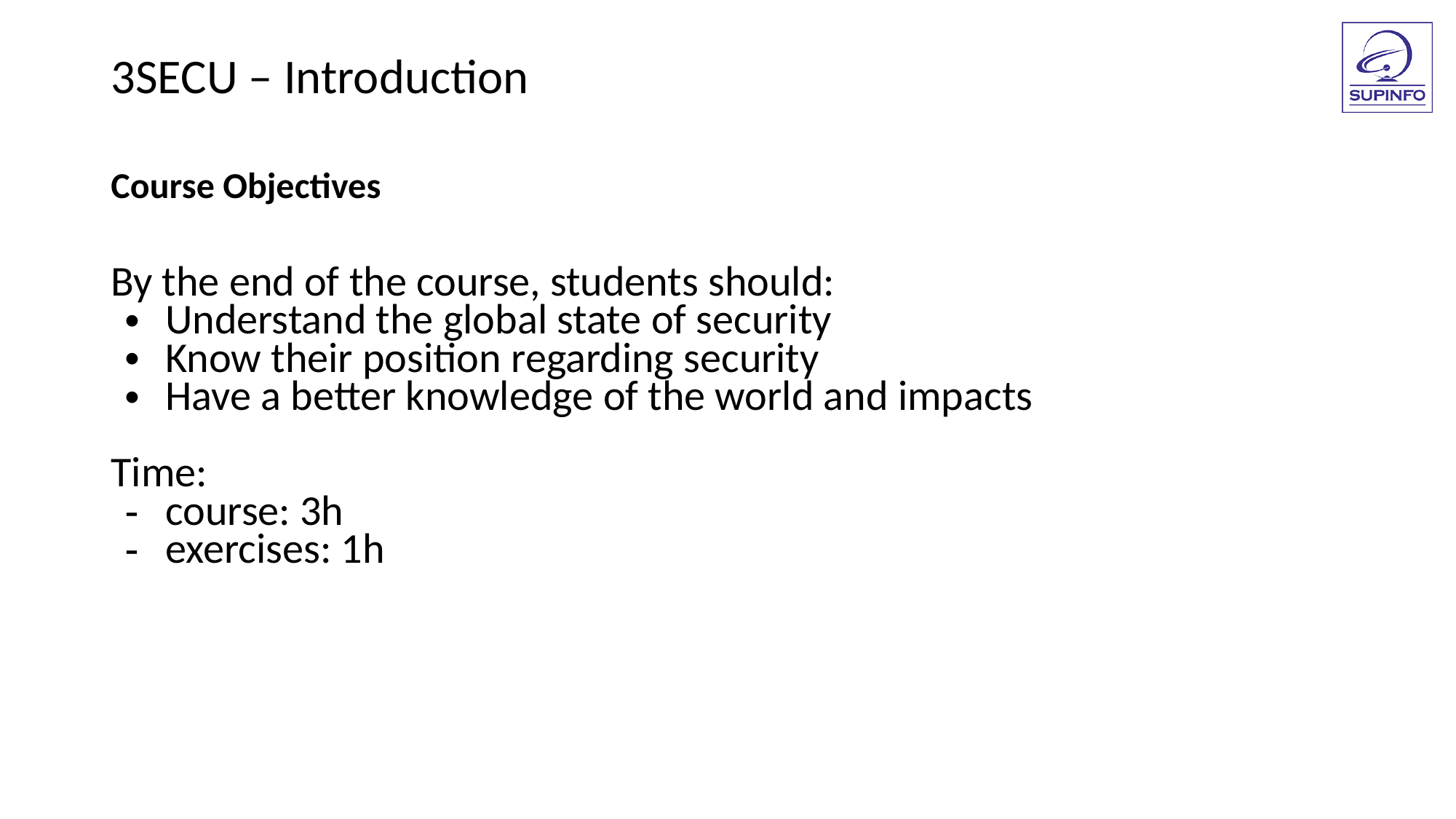

3SECU – Introduction
Course Objectives
By the end of the course, students should:
Understand the global state of security
Know their position regarding security
Have a better knowledge of the world and impacts

Time:
course: 3h
exercises: 1h